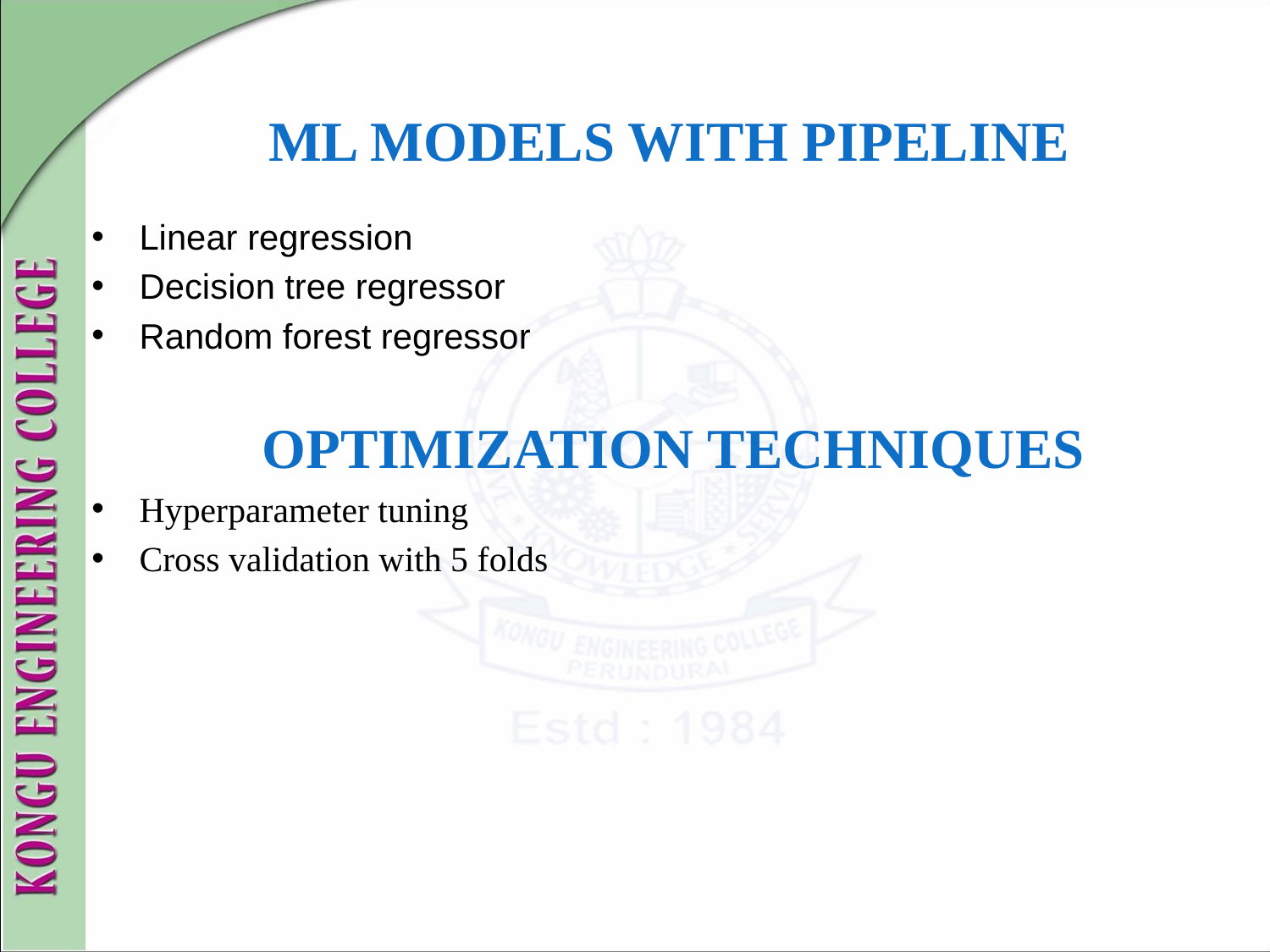

# ML MODELS WITH PIPELINE
Linear regression
Decision tree regressor
Random forest regressor

       OPTIMIZATION TECHNIQUES
Hyperparameter tuning
Cross validation with 5 folds